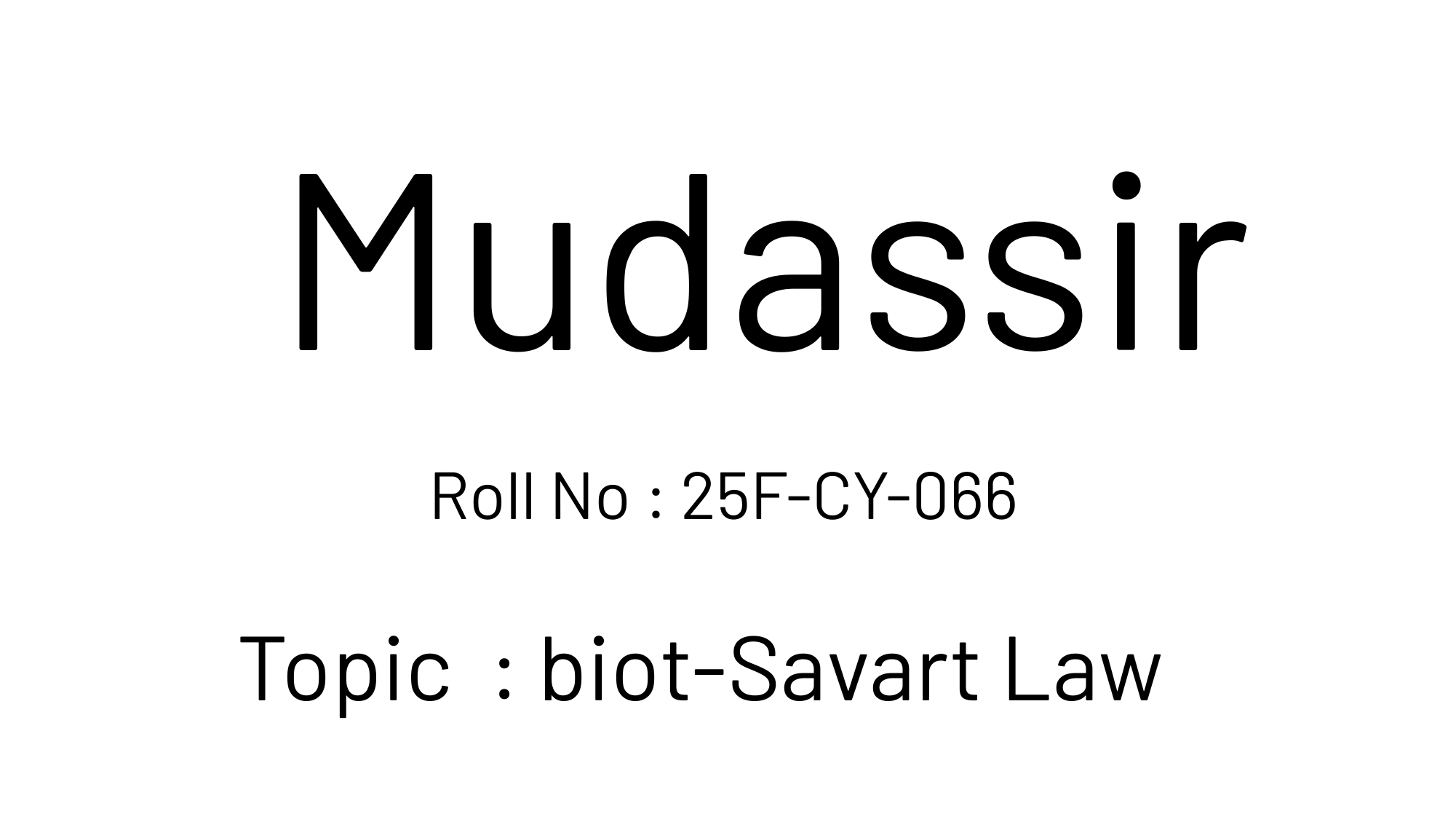

Mudassir
Roll No : 25F-CY-066
Topic  : biot-Savart Law